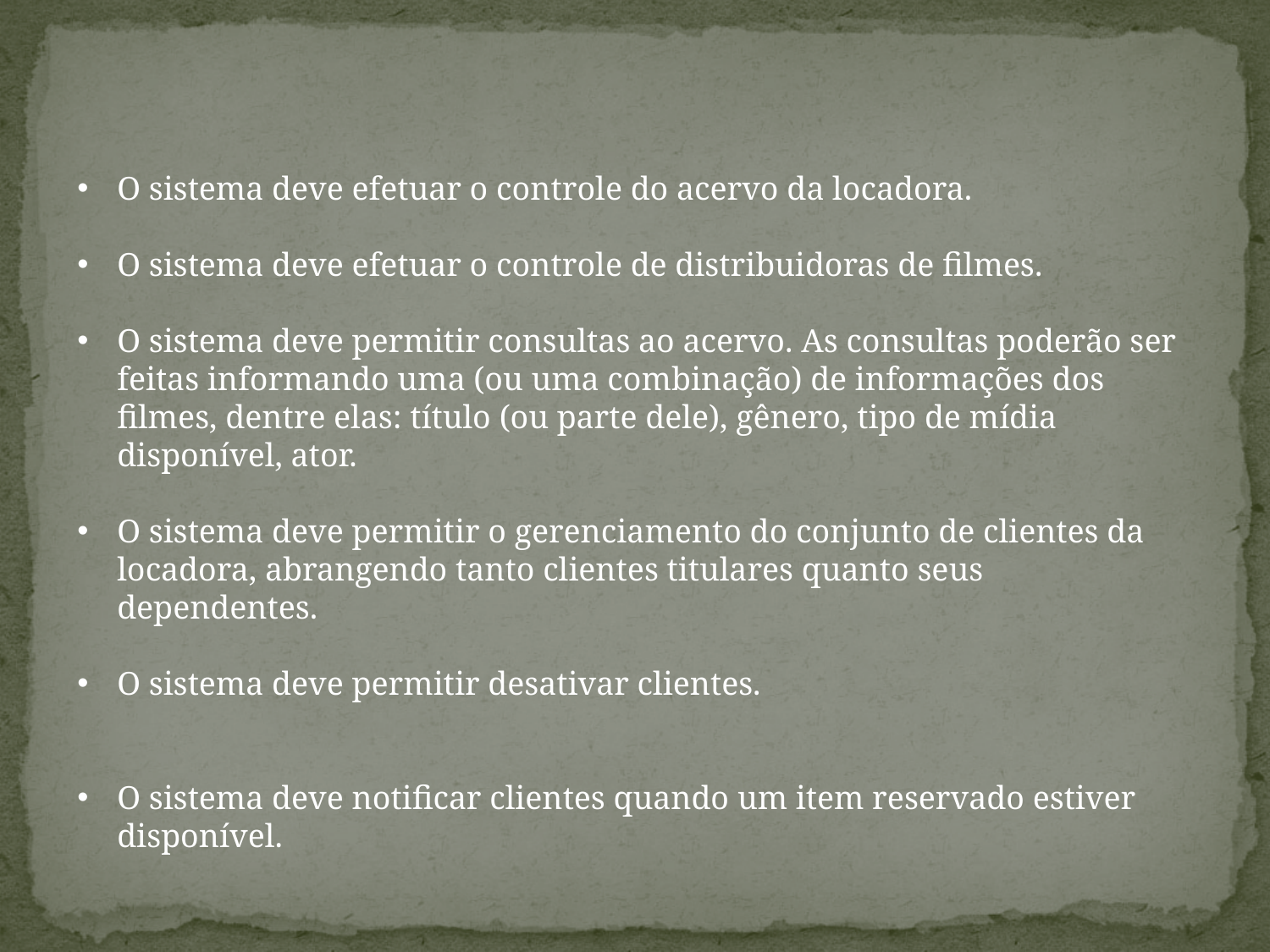

O sistema deve efetuar o controle do acervo da locadora.

O sistema deve efetuar o controle de distribuidoras de filmes.

O sistema deve permitir consultas ao acervo. As consultas poderão ser feitas informando uma (ou uma combinação) de informações dos filmes, dentre elas: título (ou parte dele), gênero, tipo de mídia disponível, ator.

O sistema deve permitir o gerenciamento do conjunto de clientes da locadora, abrangendo tanto clientes titulares quanto seus dependentes.

O sistema deve permitir desativar clientes.

O sistema deve notificar clientes quando um item reservado estiver disponível.